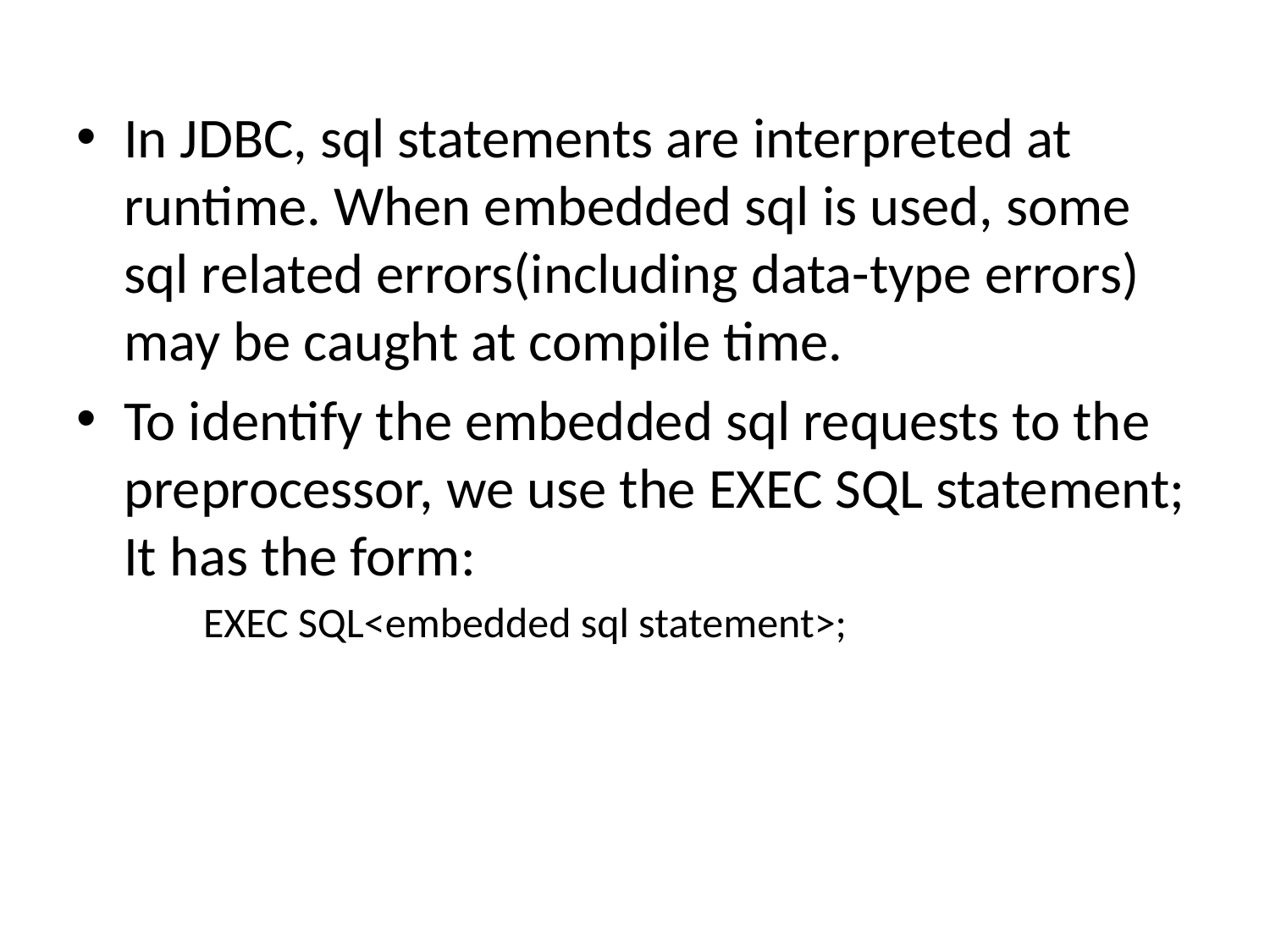

In JDBC, sql statements are interpreted at runtime. When embedded sql is used, some sql related errors(including data-type errors) may be caught at compile time.
To identify the embedded sql requests to the preprocessor, we use the EXEC SQL statement; It has the form:
EXEC SQL<embedded sql statement>;